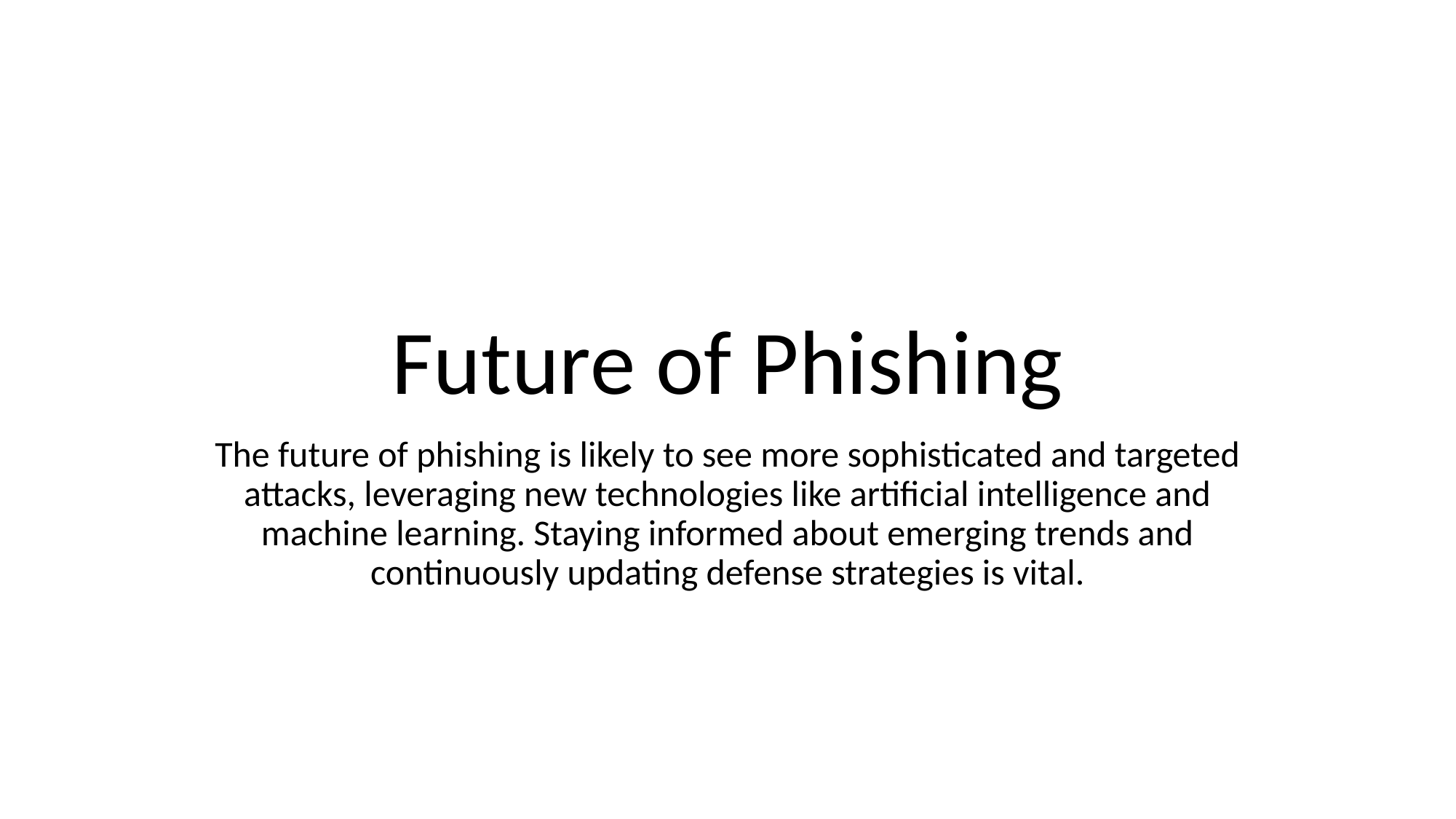

# Future of Phishing
The future of phishing is likely to see more sophisticated and targeted attacks, leveraging new technologies like artificial intelligence and machine learning. Staying informed about emerging trends and continuously updating defense strategies is vital.